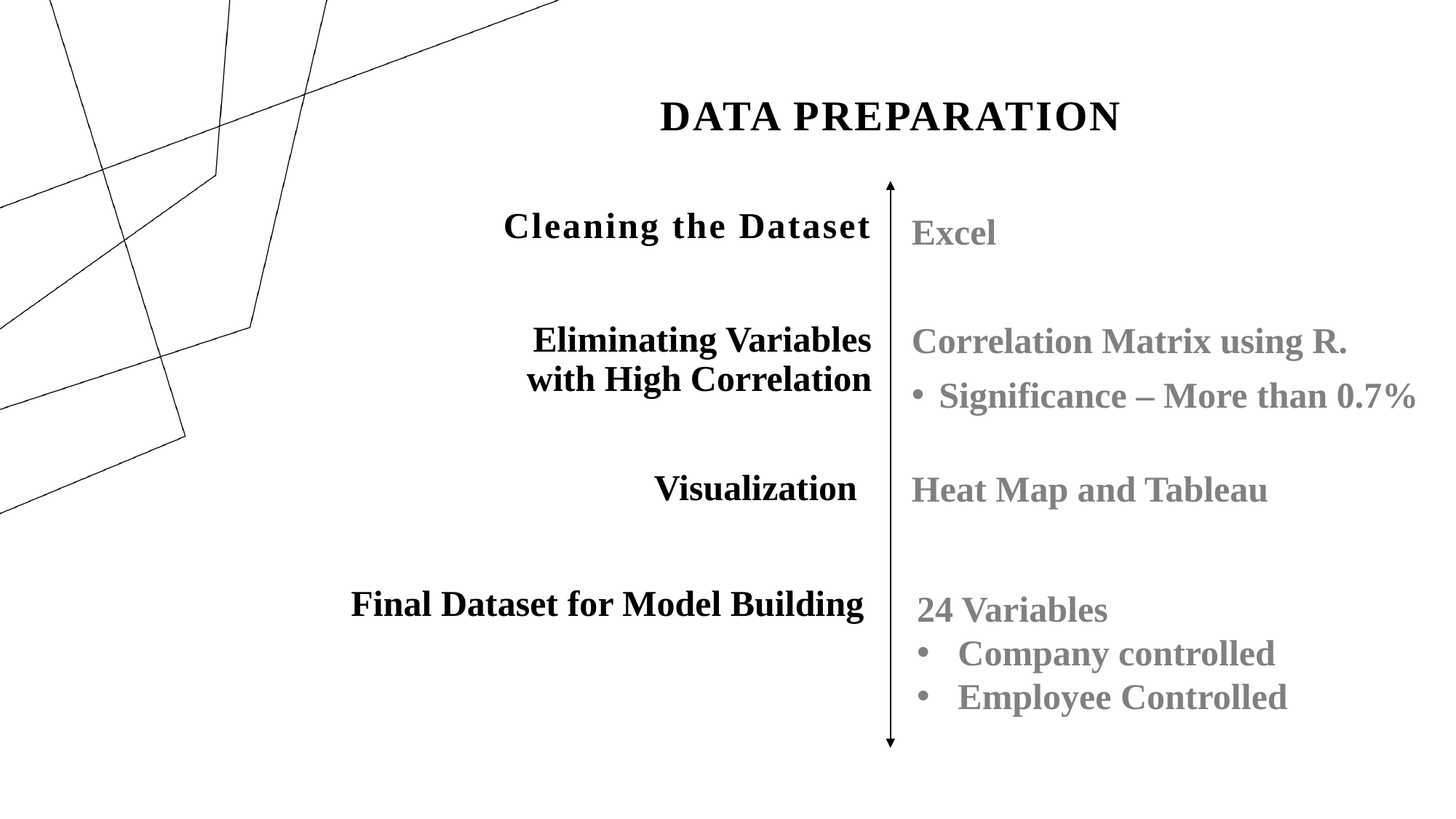

# Data Preparation
Cleaning the Dataset
Excel
Eliminating Variables with High Correlation
Correlation Matrix using R.
Significance – More than 0.7%
Visualization
Heat Map and Tableau
Final Dataset for Model Building
24 Variables
Company controlled
Employee Controlled